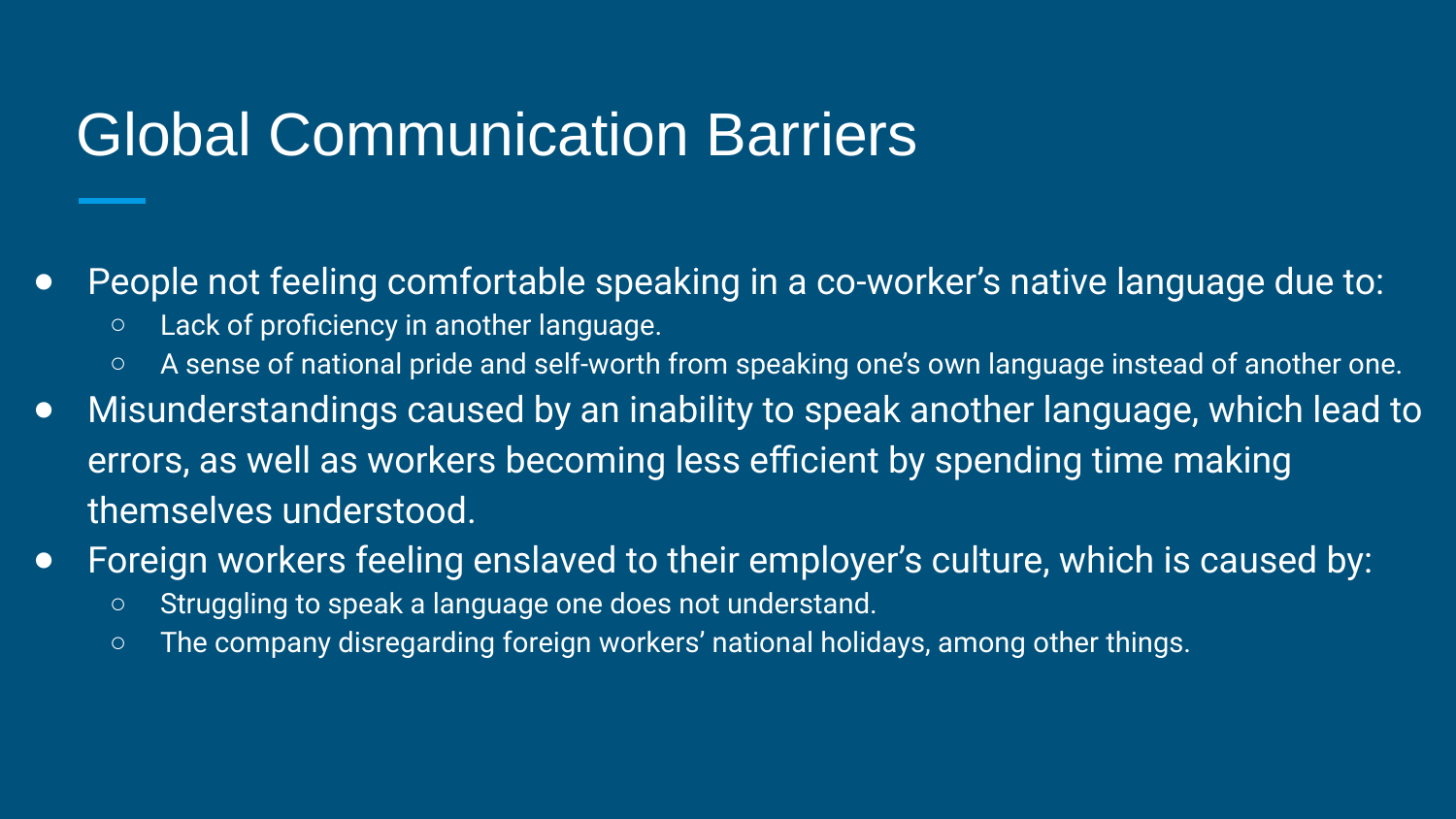

# Global Communication Barriers
People not feeling comfortable speaking in a co-worker’s native language due to:
Lack of proficiency in another language.
A sense of national pride and self-worth from speaking one’s own language instead of another one.
Misunderstandings caused by an inability to speak another language, which lead to errors, as well as workers becoming less efficient by spending time making themselves understood.
Foreign workers feeling enslaved to their employer’s culture, which is caused by:
Struggling to speak a language one does not understand.
The company disregarding foreign workers’ national holidays, among other things.